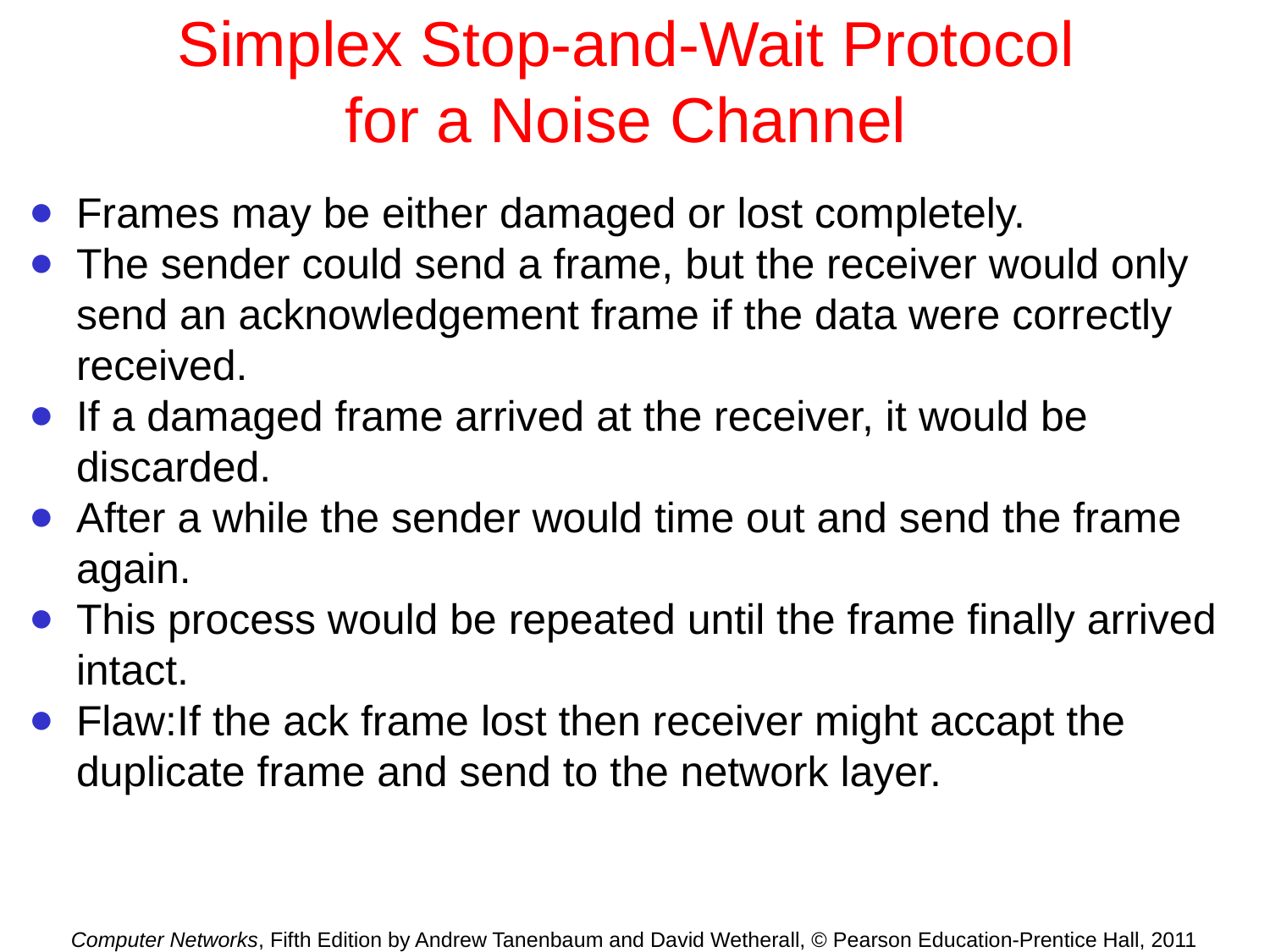

# Simplex Stop-and-Wait Protocol for a Noise Channel
Frames may be either damaged or lost completely.
The sender could send a frame, but the receiver would only send an acknowledgement frame if the data were correctly received.
If a damaged frame arrived at the receiver, it would be discarded.
After a while the sender would time out and send the frame again.
This process would be repeated until the frame finally arrived intact.
Flaw:If the ack frame lost then receiver might accapt the duplicate frame and send to the network layer.